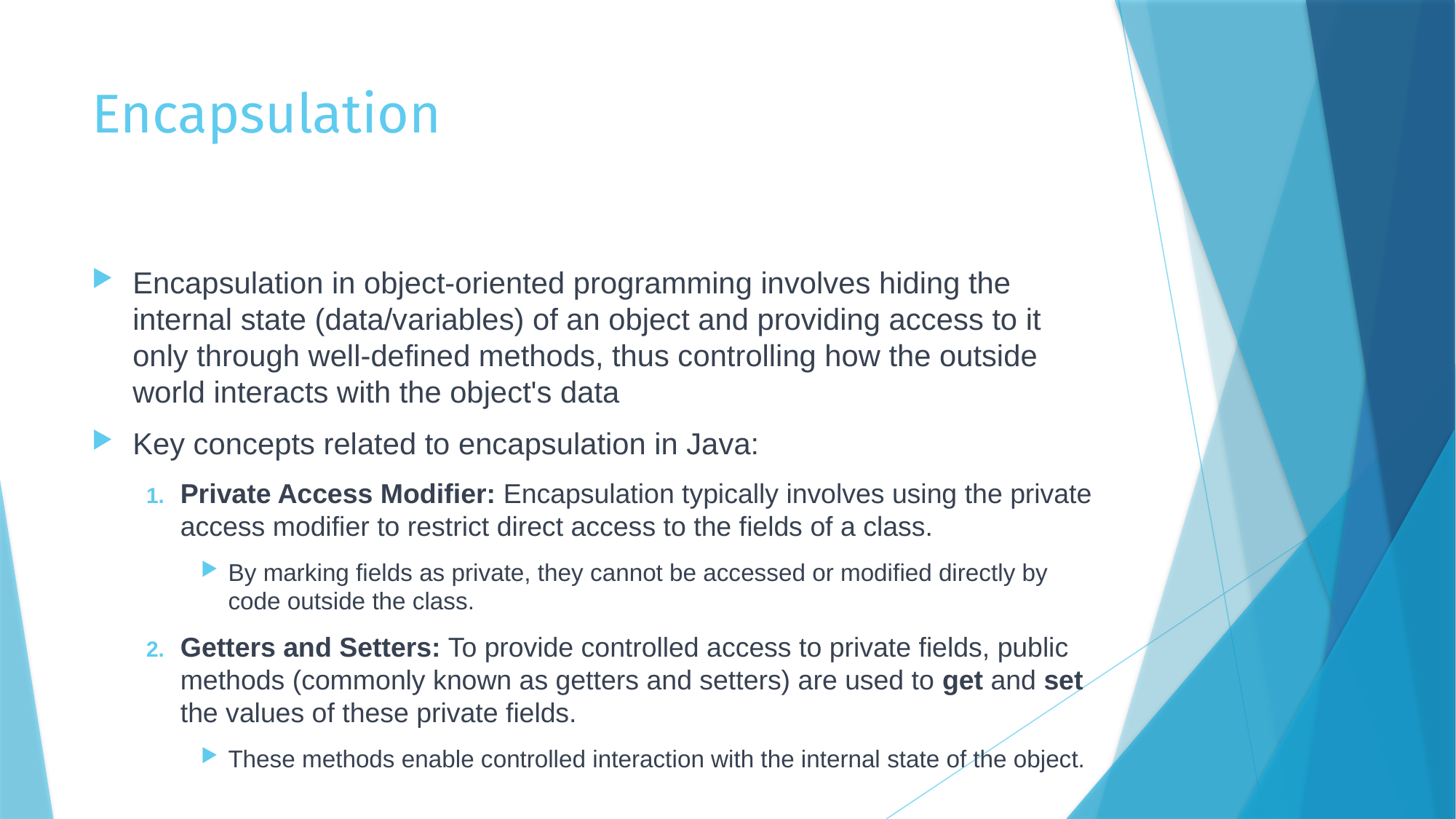

# Encapsulation
Encapsulation in object-oriented programming involves hiding the internal state (data/variables) of an object and providing access to it only through well-defined methods, thus controlling how the outside world interacts with the object's data
Key concepts related to encapsulation in Java:
Private Access Modifier: Encapsulation typically involves using the private access modifier to restrict direct access to the fields of a class.
By marking fields as private, they cannot be accessed or modified directly by code outside the class.
Getters and Setters: To provide controlled access to private fields, public methods (commonly known as getters and setters) are used to get and set the values of these private fields.
These methods enable controlled interaction with the internal state of the object.